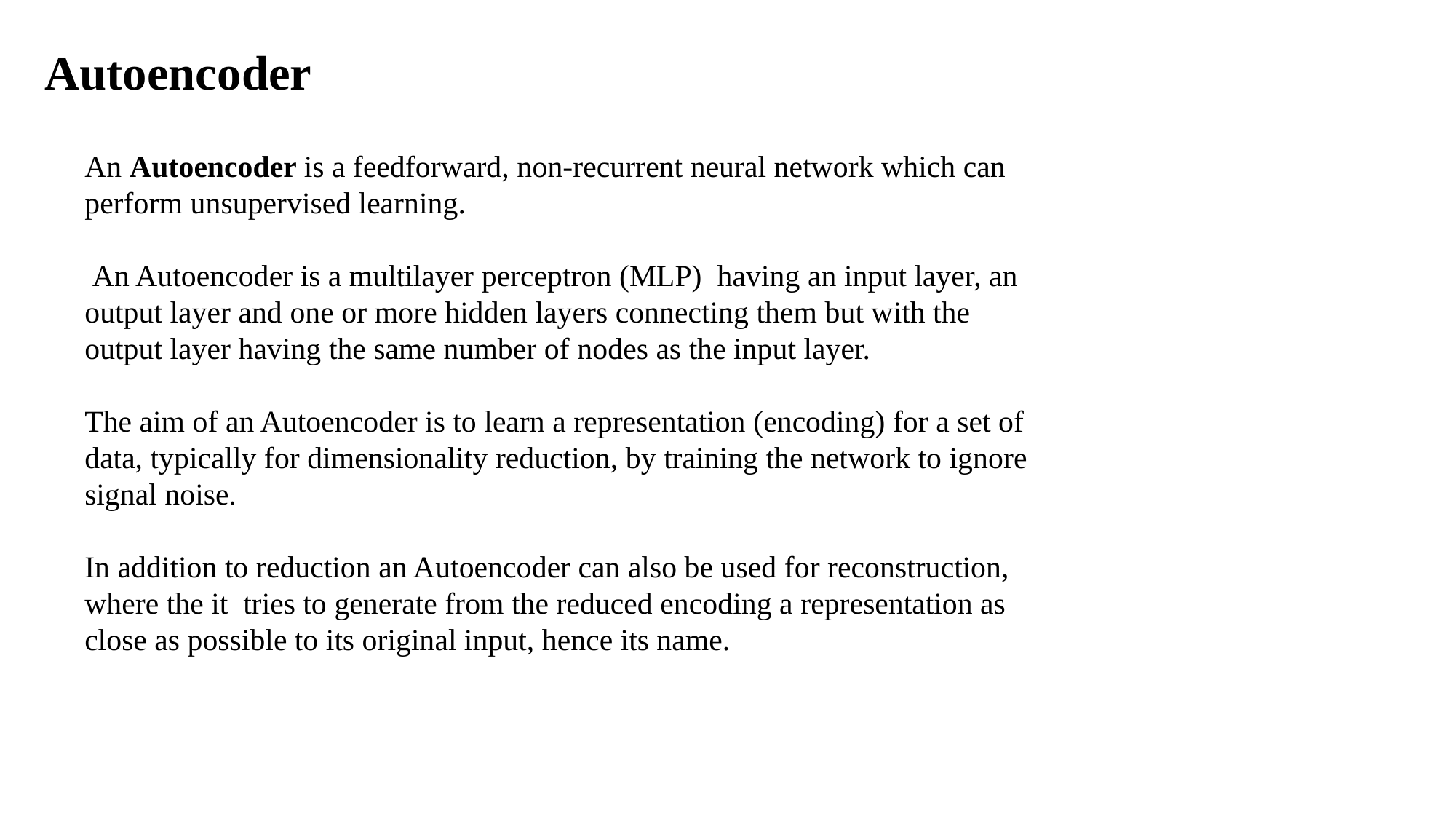

Autoencoder
An Autoencoder is a feedforward, non-recurrent neural network which can perform unsupervised learning.

 An Autoencoder is a multilayer perceptron (MLP)  having an input layer, an output layer and one or more hidden layers connecting them but with the output layer having the same number of nodes as the input layer.

The aim of an Autoencoder is to learn a representation (encoding) for a set of data, typically for dimensionality reduction, by training the network to ignore signal noise.

In addition to reduction an Autoencoder can also be used for reconstruction, where the it  tries to generate from the reduced encoding a representation as close as possible to its original input, hence its name.